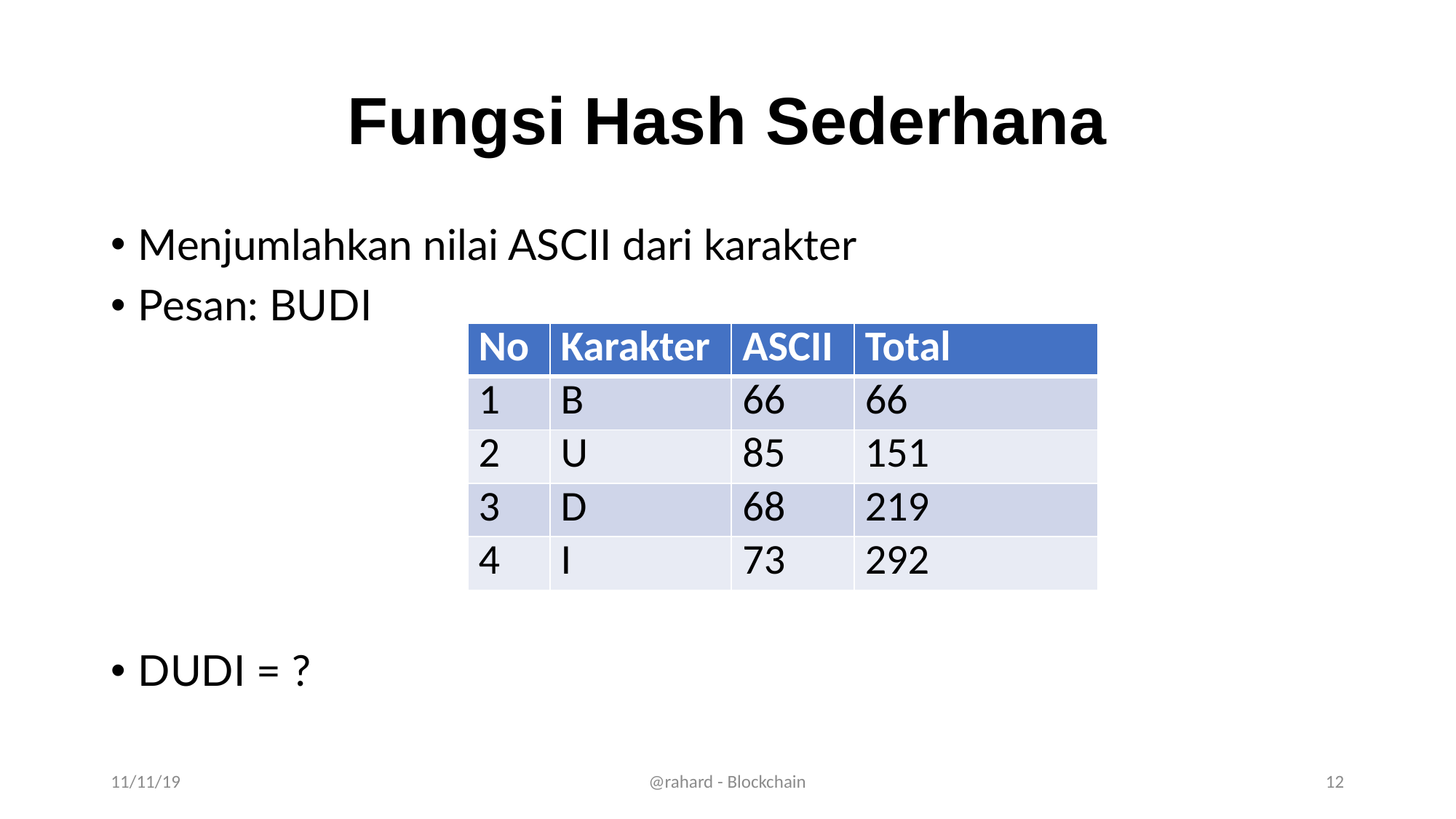

# Fungsi Hash Sederhana
Menjumlahkan nilai ASCII dari karakter
Pesan: BUDI

DUDI = ?
| No | Karakter | ASCII | Total |
| --- | --- | --- | --- |
| 1 | B | 66 | 66 |
| 2 | U | 85 | 151 |
| 3 | D | 68 | 219 |
| 4 | I | 73 | 292 |
11/11/19
@rahard - Blockchain
12